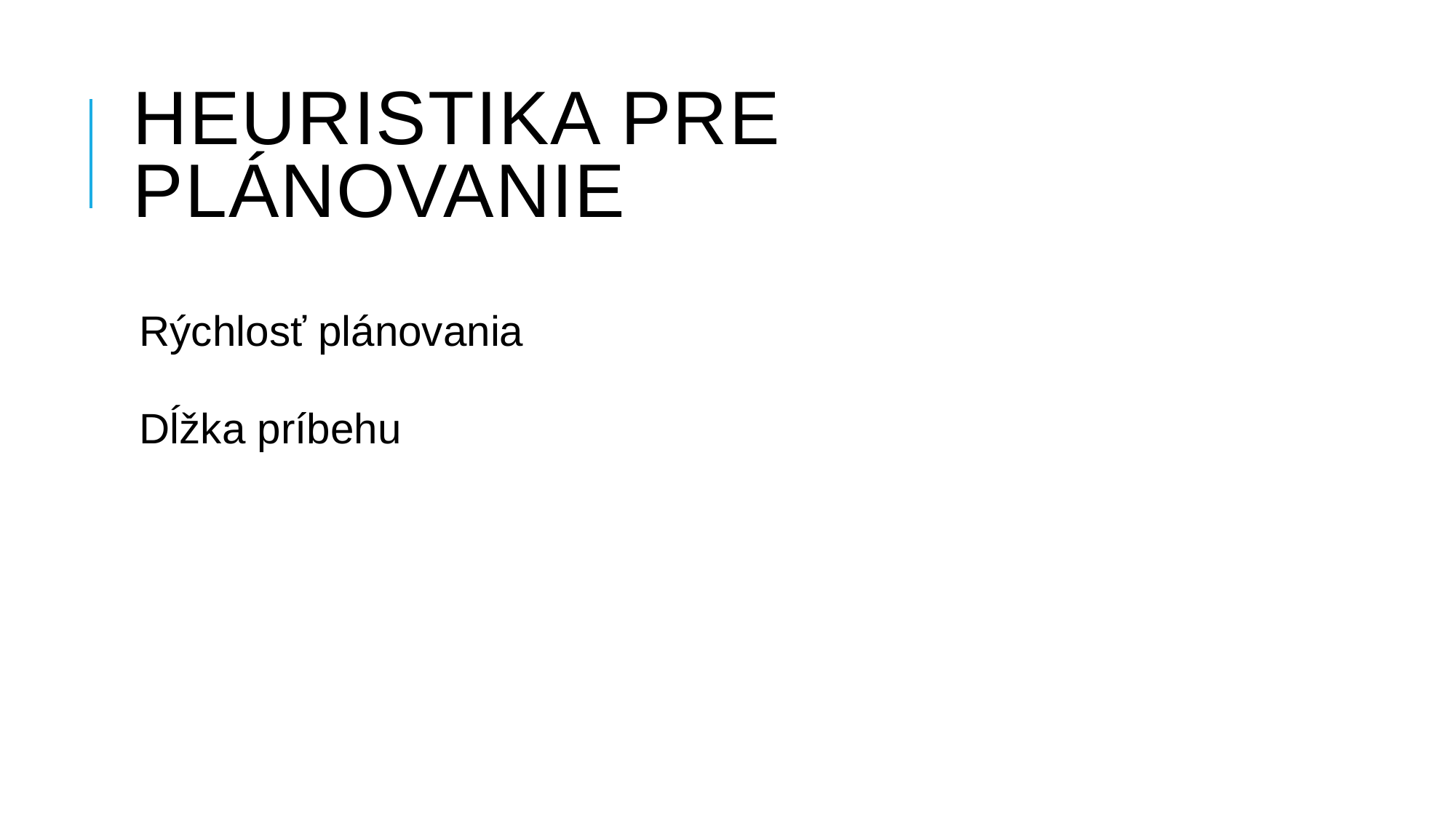

# Heuristika pre Plánovanie
 Rýchlosť plánovania
Dĺžka príbehu